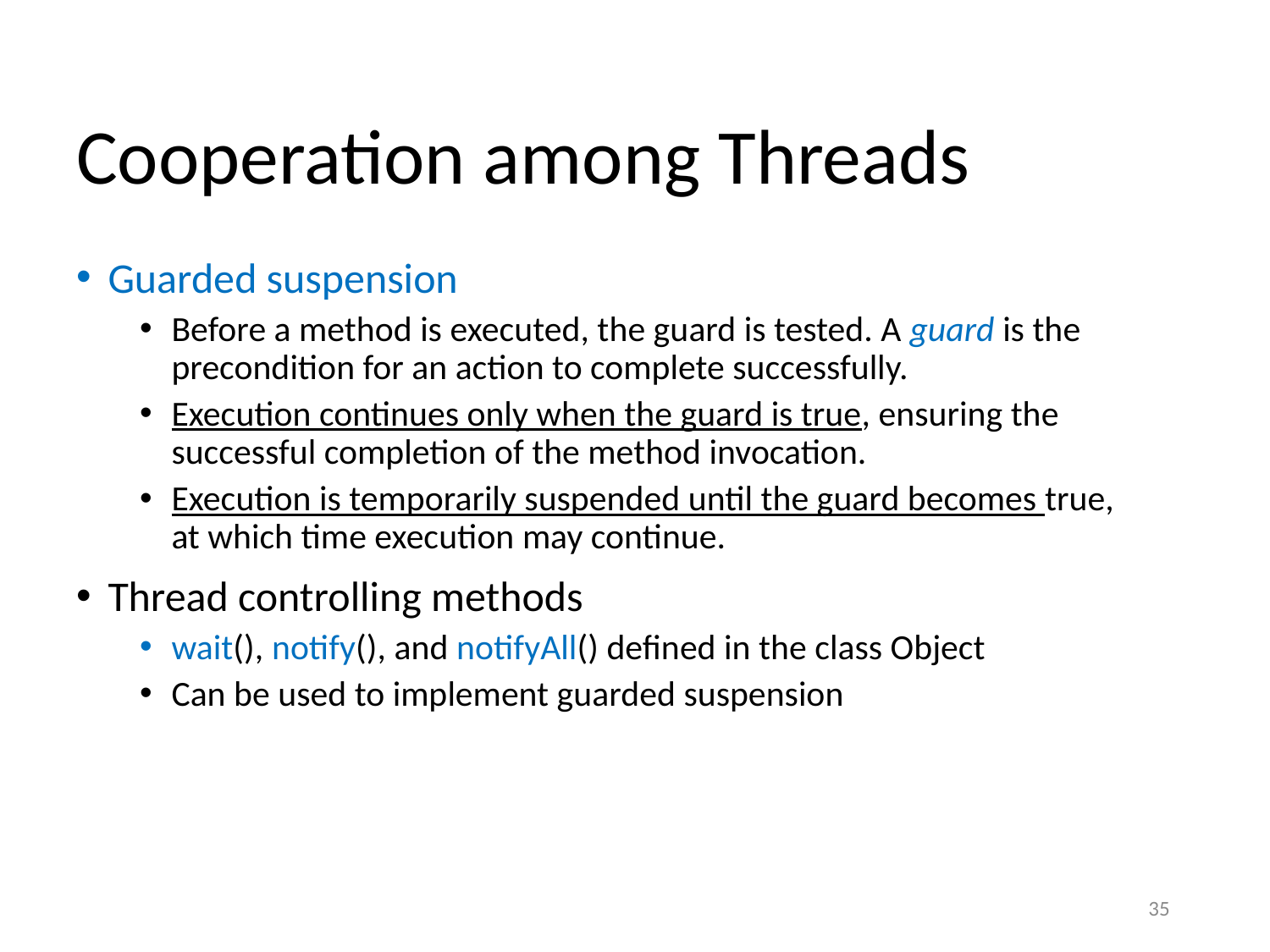

# Cooperation among Threads
Guarded suspension
Before a method is executed, the guard is tested. A guard is the precondition for an action to complete successfully.
Execution continues only when the guard is true, ensuring the successful completion of the method invocation.
Execution is temporarily suspended until the guard becomes true, at which time execution may continue.
Thread controlling methods
wait(), notify(), and notifyAll() defined in the class Object
Can be used to implement guarded suspension
35